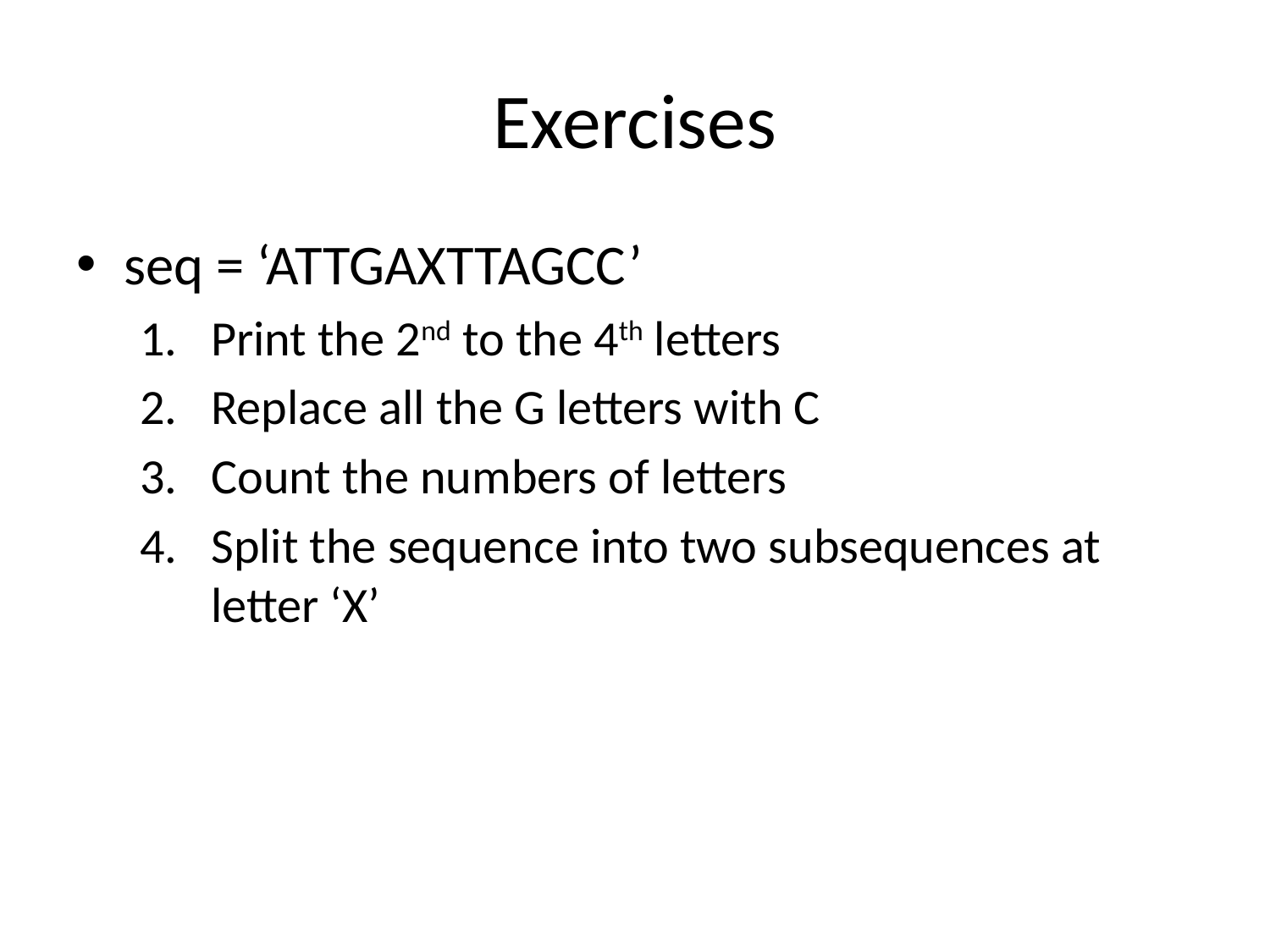

# Exercises
seq = ‘ATTGAXTTAGCC’
Print the 2nd to the 4th letters
Replace all the G letters with C
Count the numbers of letters
Split the sequence into two subsequences at letter ‘X’